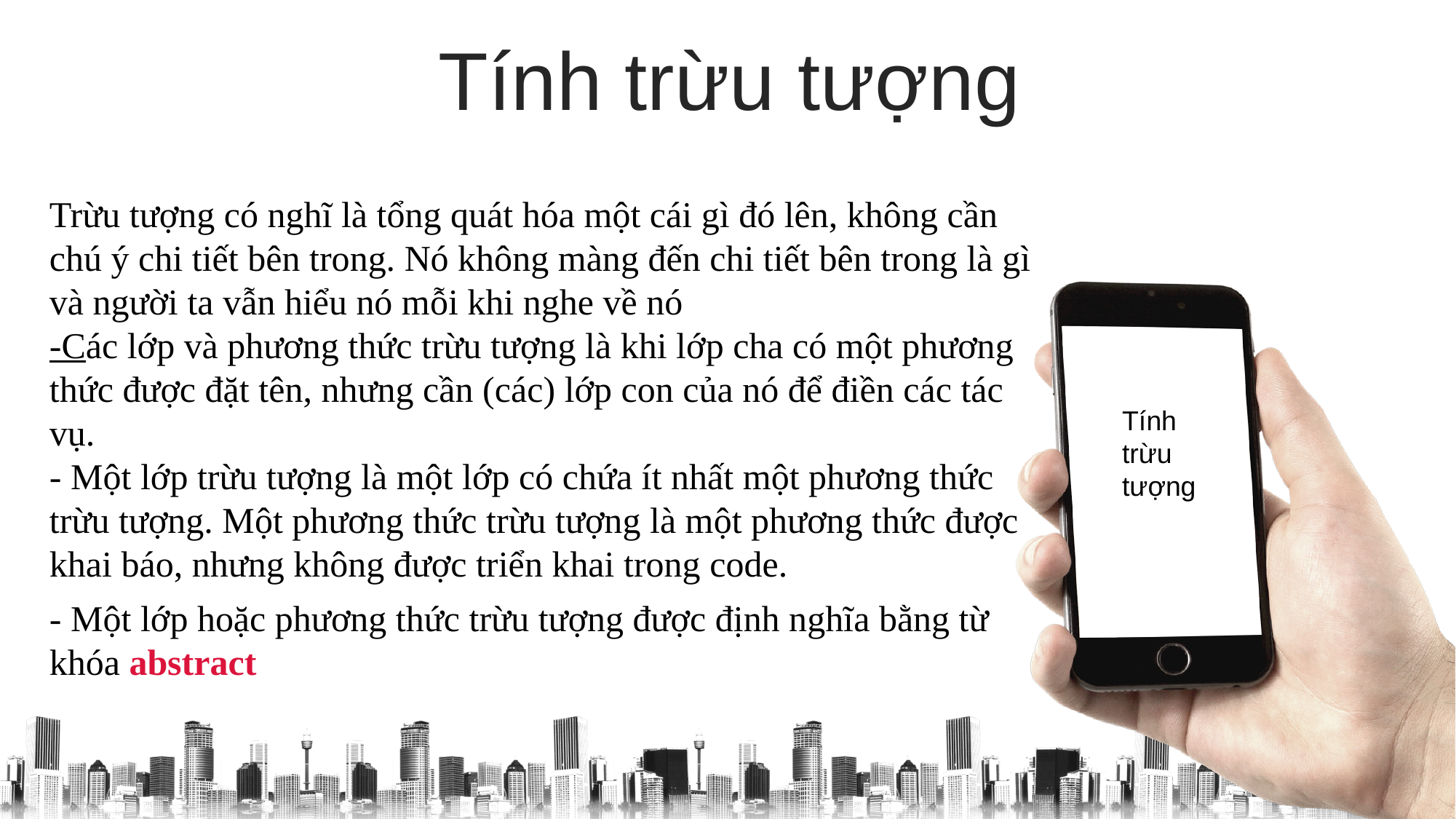

Tính trừu tượng
Trừu tượng có nghĩ là tổng quát hóa một cái gì đó lên, không cần chú ý chi tiết bên trong. Nó không màng đến chi tiết bên trong là gì và người ta vẫn hiểu nó mỗi khi nghe về nó
-Các lớp và phương thức trừu tượng là khi lớp cha có một phương thức được đặt tên, nhưng cần (các) lớp con của nó để điền các tác vụ.
- Một lớp trừu tượng là một lớp có chứa ít nhất một phương thức trừu tượng. Một phương thức trừu tượng là một phương thức được khai báo, nhưng không được triển khai trong code.
- Một lớp hoặc phương thức trừu tượng được định nghĩa bằng từ khóa abstract
Tính trừu tượng